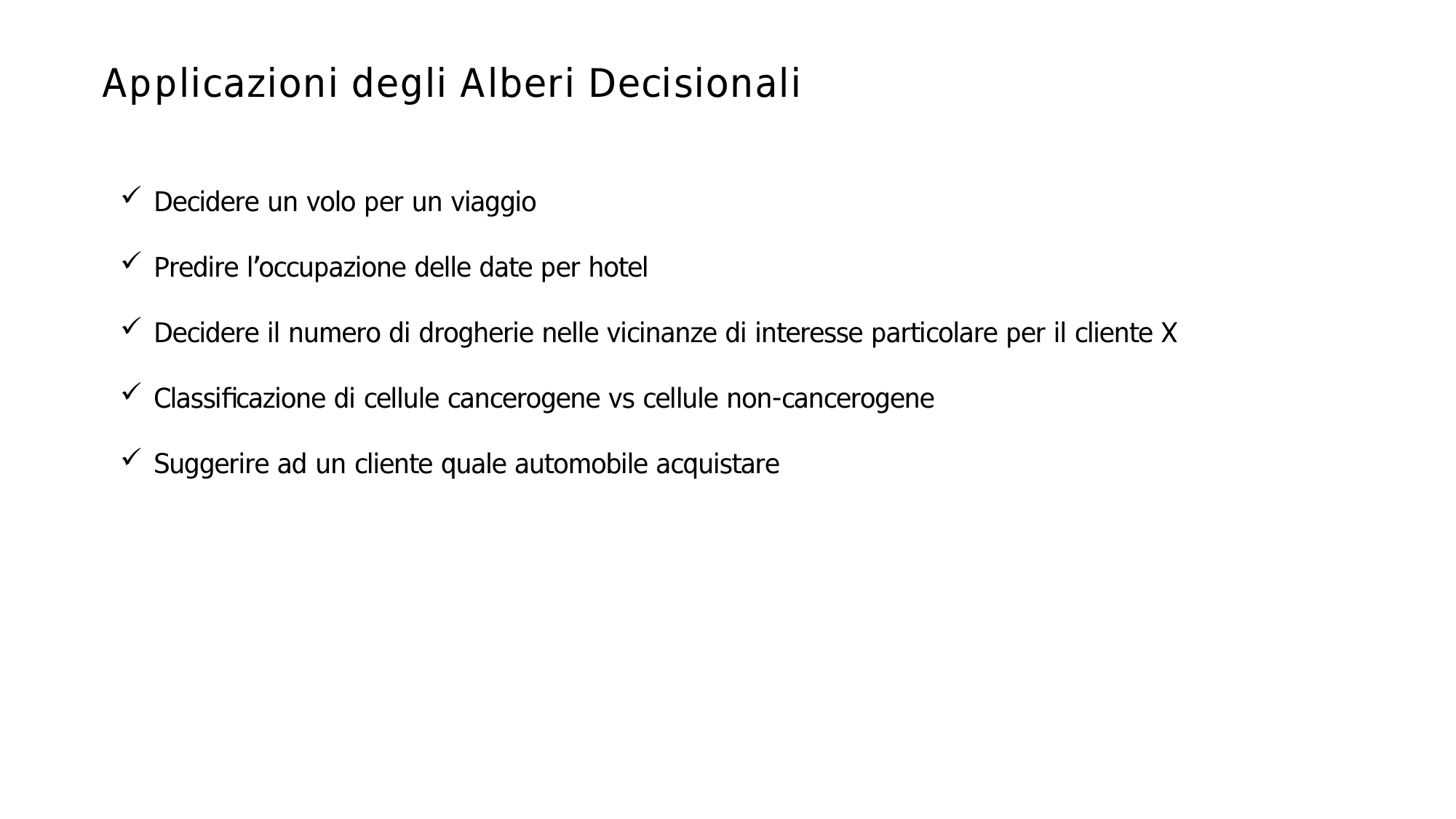

Applicazioni degli Alberi Decisionali

Decidere un volo per un viaggio

Predire l’occupazione delle date per hotel

Decidere il numero di drogherie nelle vicinanze di interesse particolare per il cliente X

Classificazione di cellule cancerogene vs cellule non-cancerogene

Suggerire ad un cliente quale automobile acquistare